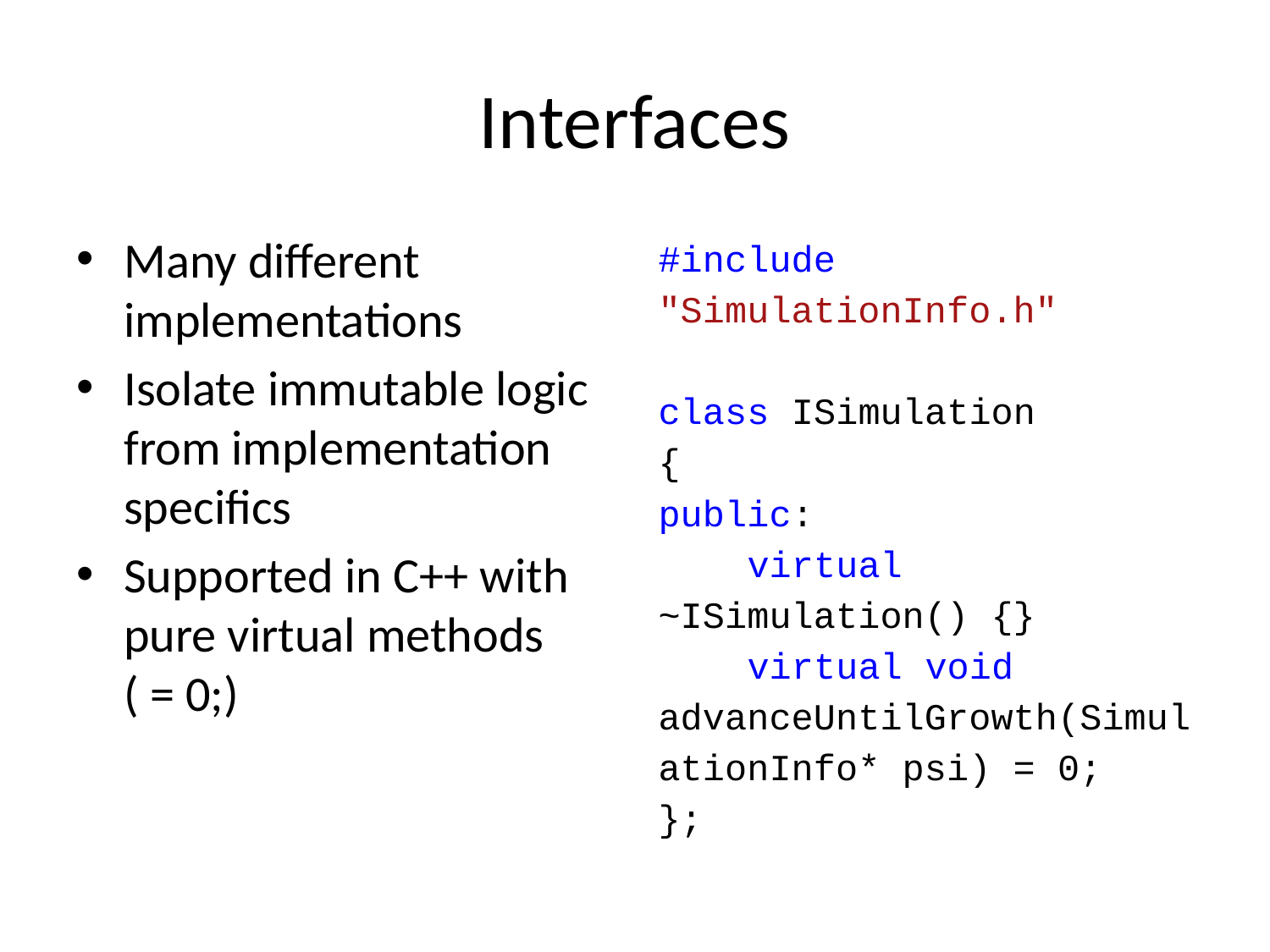

# Interfaces
Many different implementations
Isolate immutable logic from implementation specifics
Supported in C++ with pure virtual methods
( = 0;)
#include "SimulationInfo.h"

class ISimulation
{
public:
    virtual ~ISimulation() {}
    virtual void advanceUntilGrowth(SimulationInfo* psi) = 0;
};